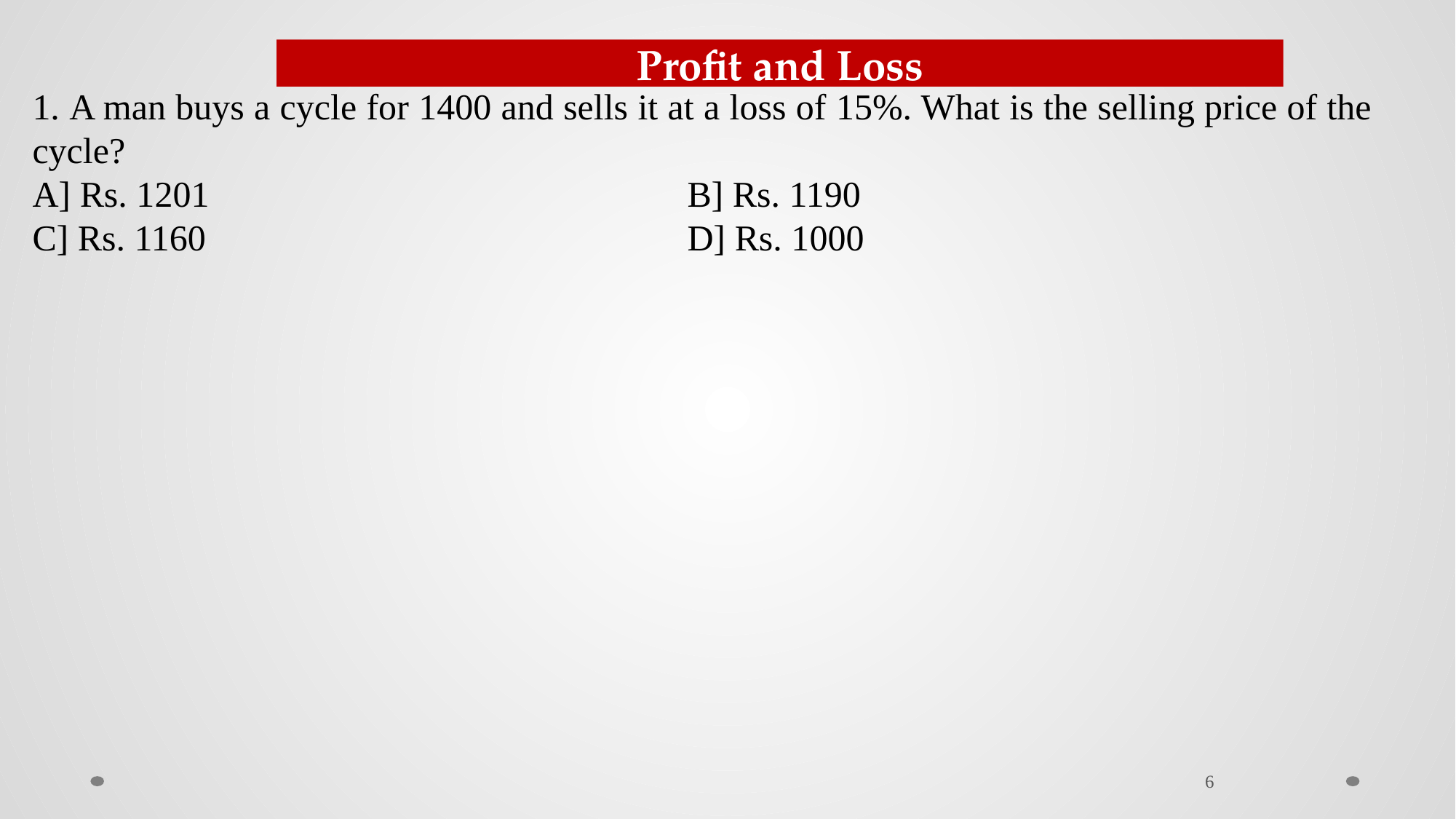

Profit and Loss
1. A man buys a cycle for 1400 and sells it at a loss of 15%. What is the selling price of the cycle?
A] Rs. 1201					B] Rs. 1190
C] Rs. 1160					D] Rs. 1000

6